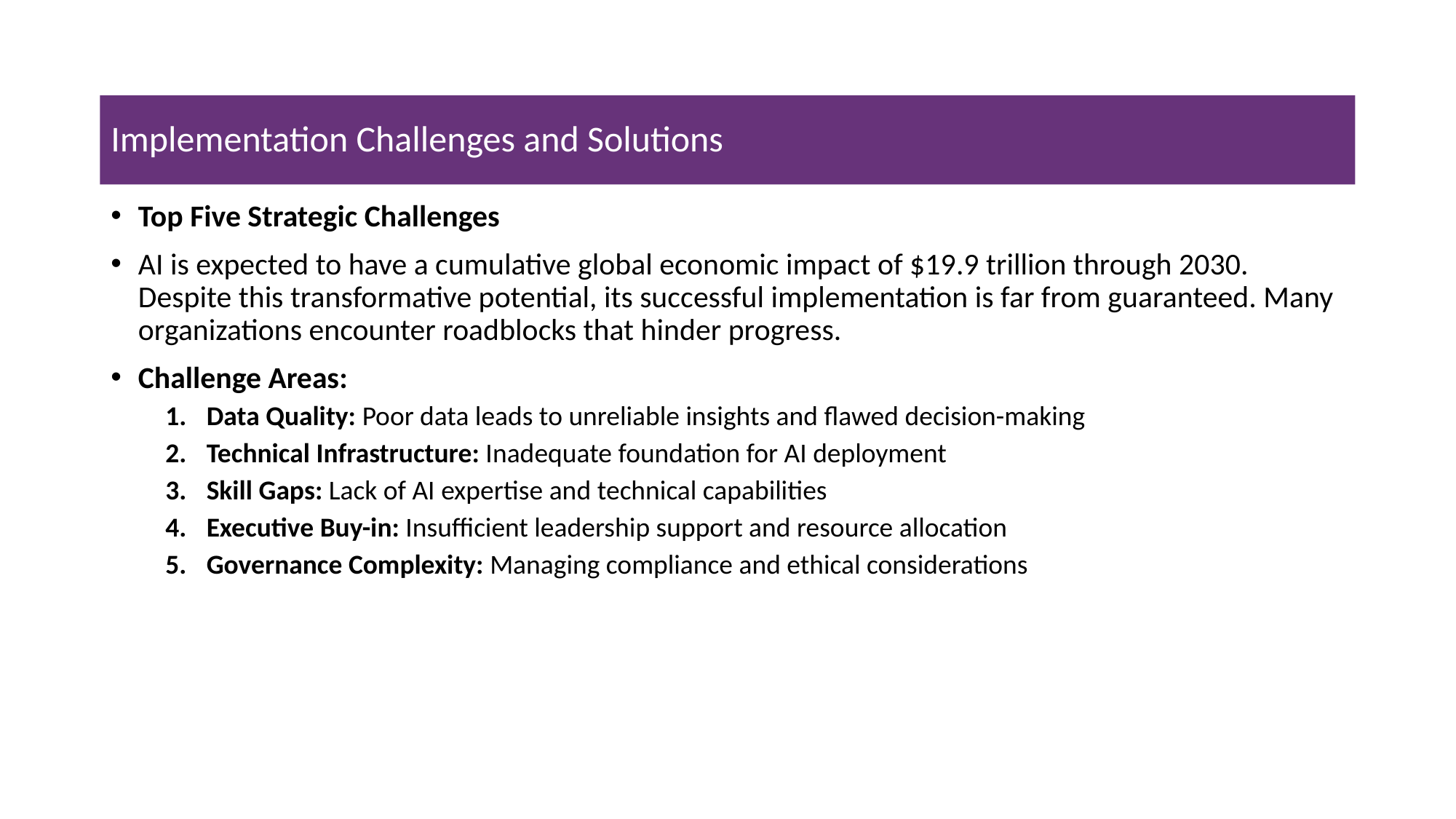

# Implementation Challenges and Solutions
Top Five Strategic Challenges
AI is expected to have a cumulative global economic impact of $19.9 trillion through 2030. Despite this transformative potential, its successful implementation is far from guaranteed. Many organizations encounter roadblocks that hinder progress.
Challenge Areas:
Data Quality: Poor data leads to unreliable insights and flawed decision-making
Technical Infrastructure: Inadequate foundation for AI deployment
Skill Gaps: Lack of AI expertise and technical capabilities
Executive Buy-in: Insufficient leadership support and resource allocation
Governance Complexity: Managing compliance and ethical considerations